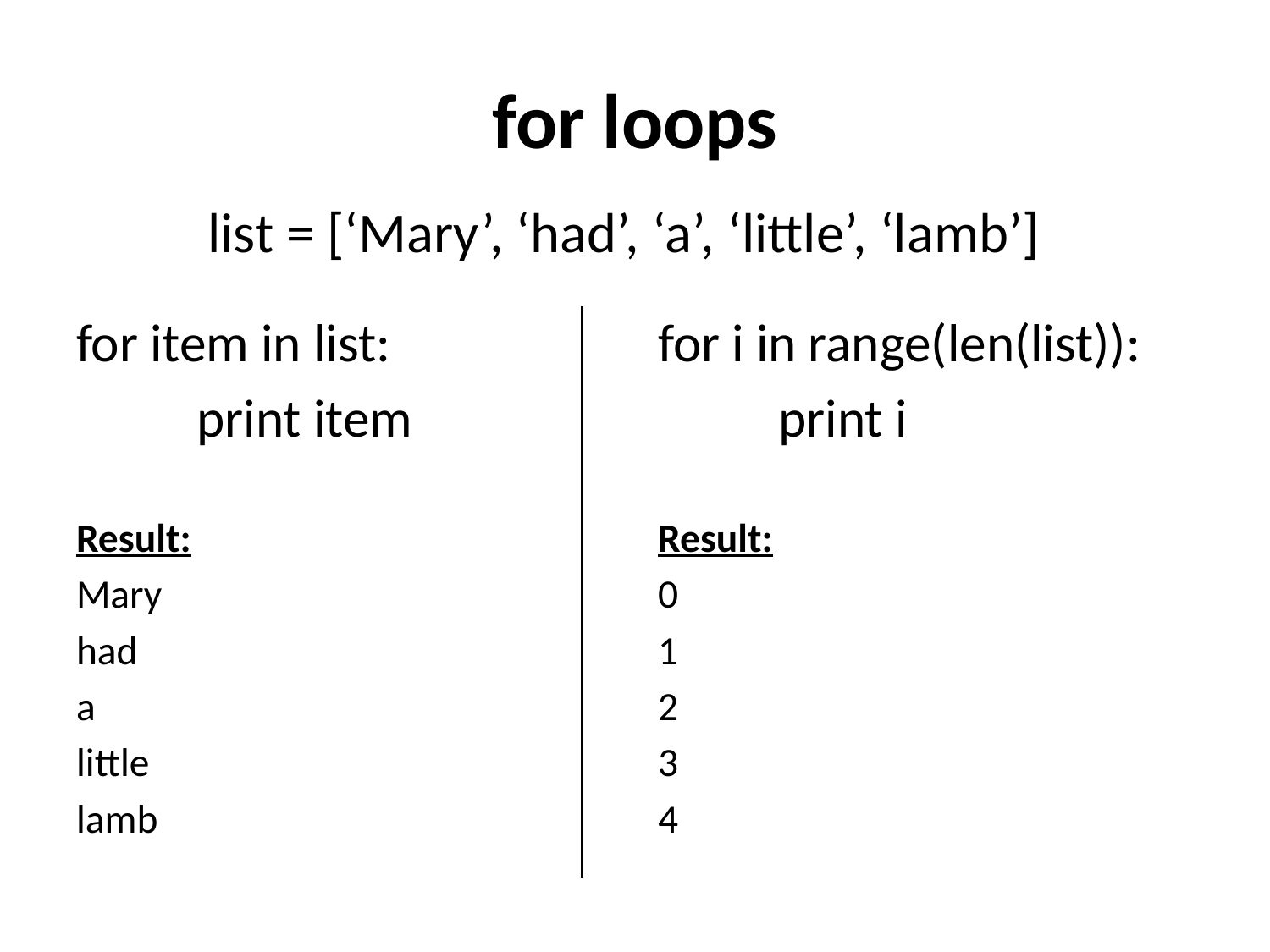

# for loops
list = [‘Mary’, ‘had’, ‘a’, ‘little’, ‘lamb’]
for item in list:
	print item

Result:
Mary
had
a
little
lamb
for i in range(len(list)):
	print i

Result:
0
1
2
3
4